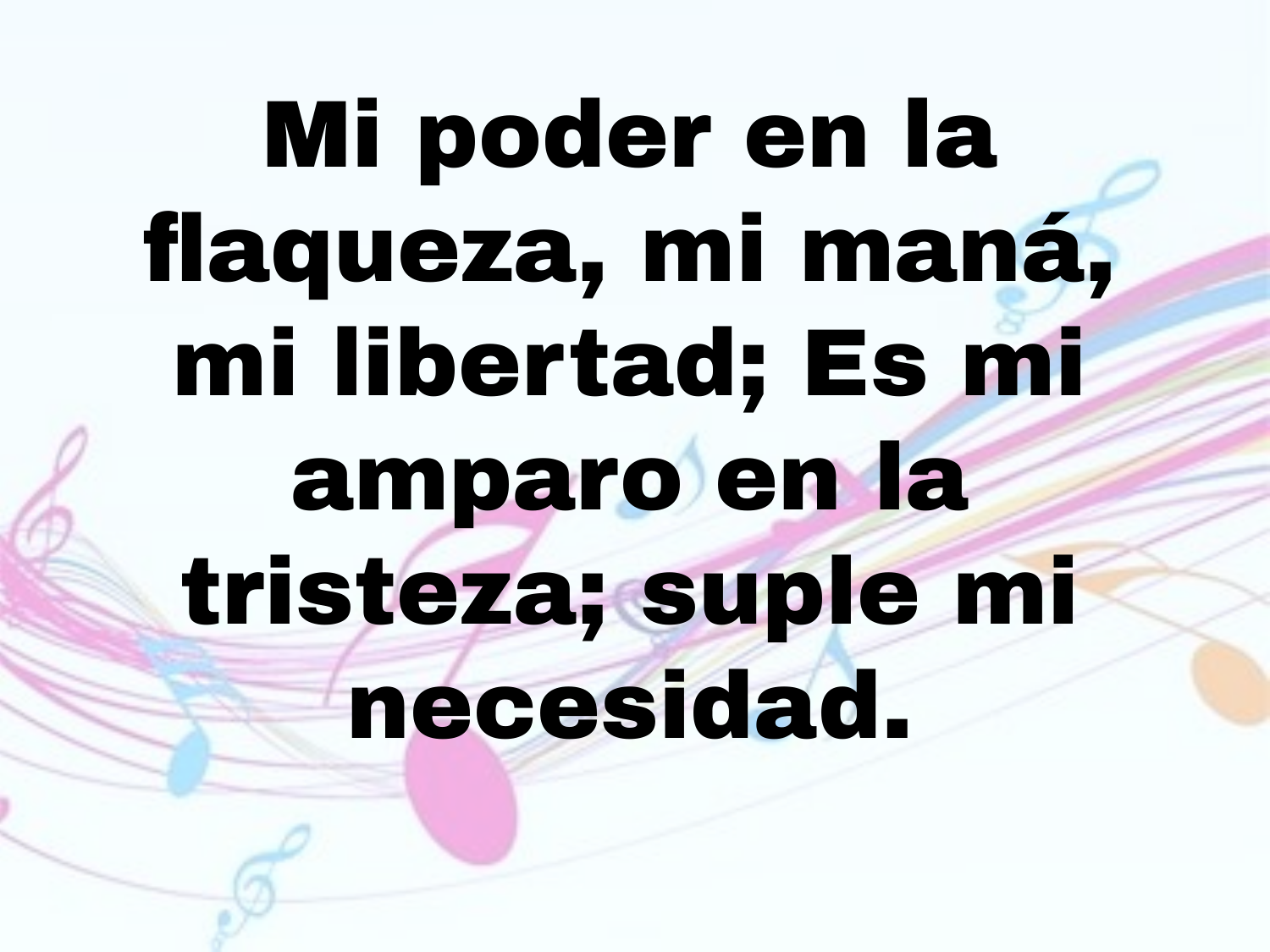

Mi poder en la flaqueza, mi maná, mi libertad; Es mi amparo en la tristeza; suple mi necesidad.